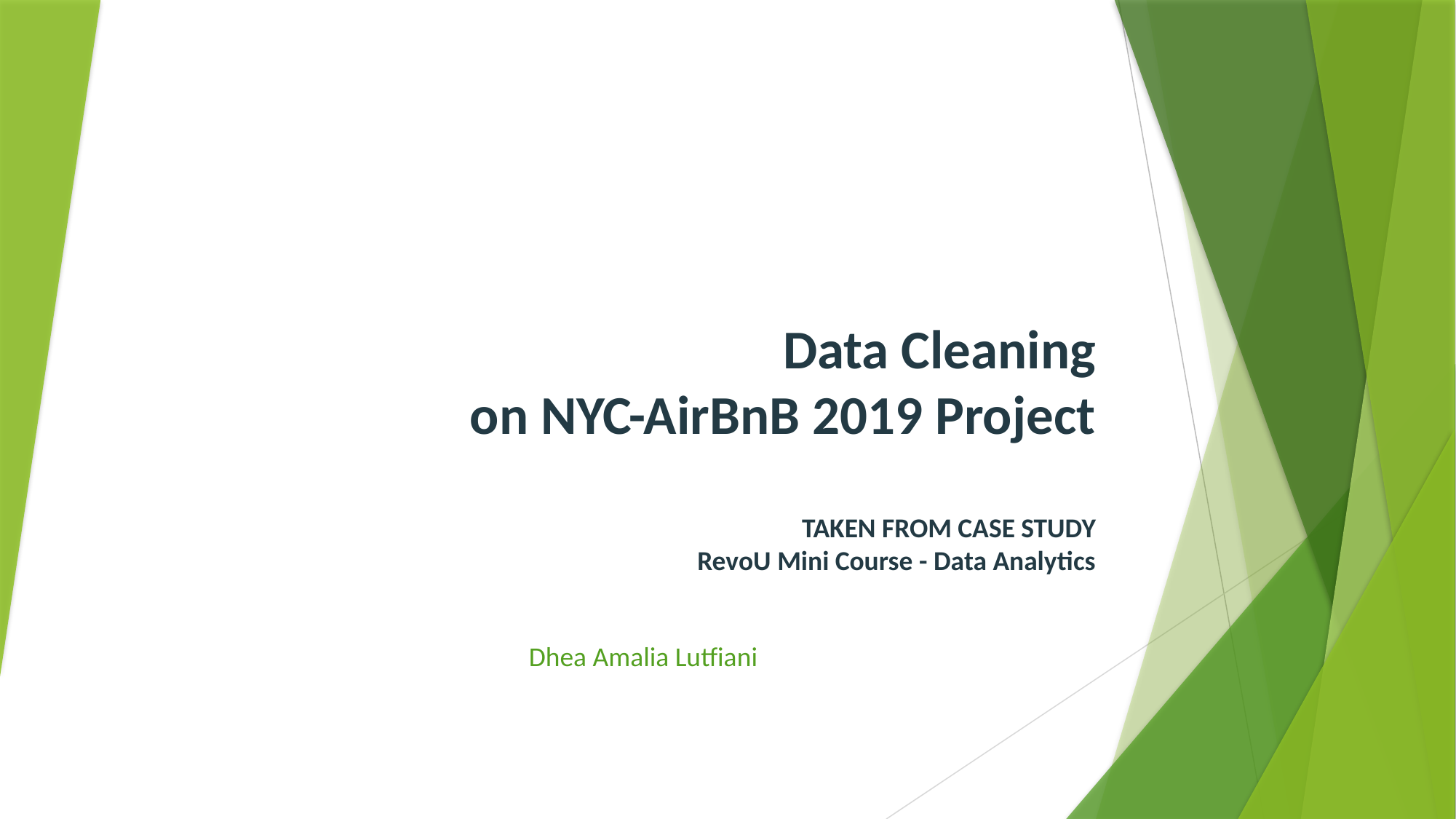

# Data Cleaning on NYC-AirBnB 2019 Project TAKEN FROM CASE STUDY RevoU Mini Course - Data Analytics
Dhea Amalia Lutfiani